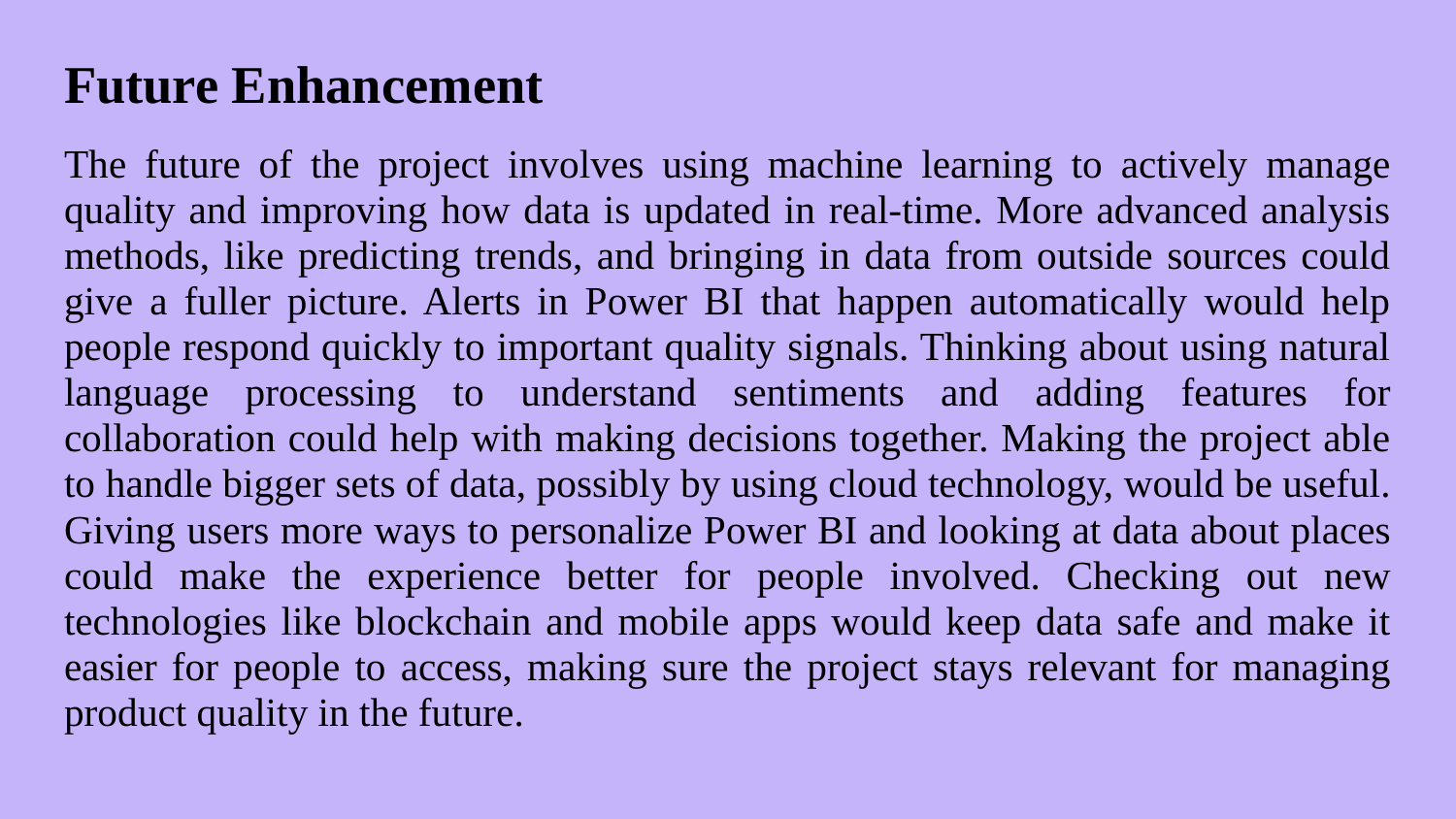

# Future Enhancement
The future of the project involves using machine learning to actively manage quality and improving how data is updated in real-time. More advanced analysis methods, like predicting trends, and bringing in data from outside sources could give a fuller picture. Alerts in Power BI that happen automatically would help people respond quickly to important quality signals. Thinking about using natural language processing to understand sentiments and adding features for collaboration could help with making decisions together. Making the project able to handle bigger sets of data, possibly by using cloud technology, would be useful. Giving users more ways to personalize Power BI and looking at data about places could make the experience better for people involved. Checking out new technologies like blockchain and mobile apps would keep data safe and make it easier for people to access, making sure the project stays relevant for managing product quality in the future.